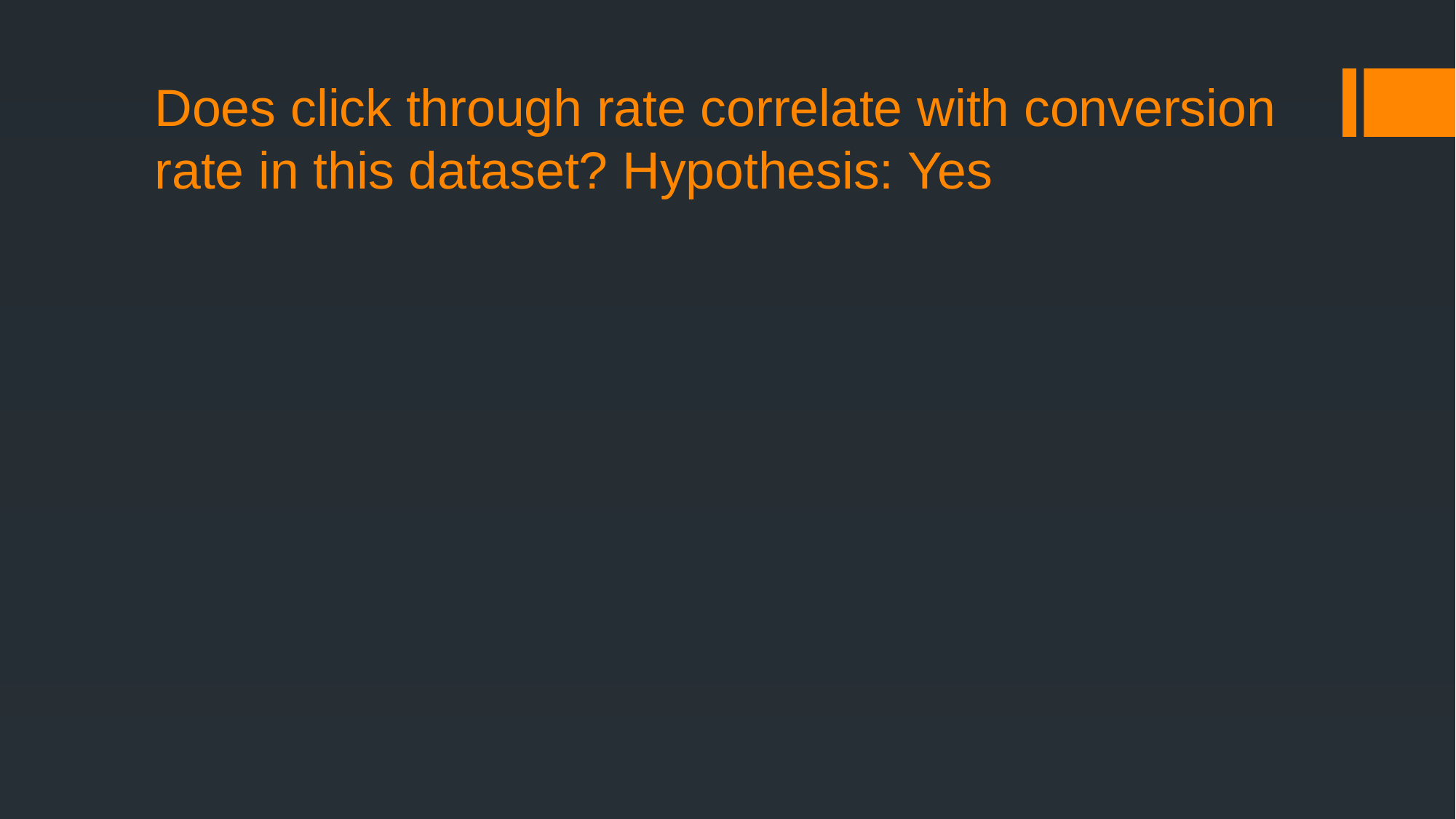

# Does click through rate correlate with conversion rate in this dataset? Hypothesis: Yes